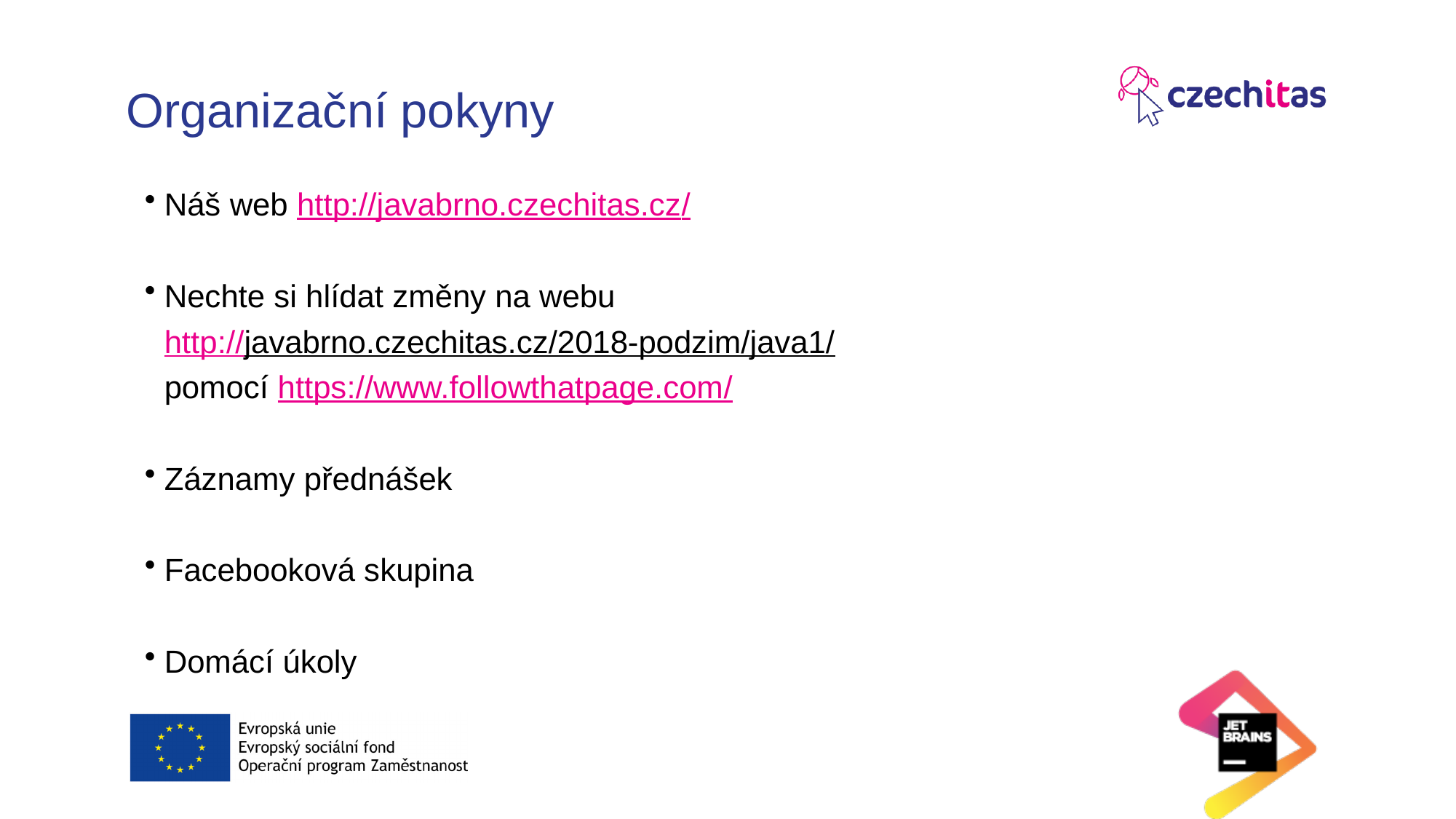

# Organizační pokyny
Náš web http://javabrno.czechitas.cz/

Nechte si hlídat změny na webu
http://javabrno.czechitas.cz/2018-podzim/java1/
pomocí https://www.followthatpage.com/

Záznamy přednášek

Facebooková skupina

Domácí úkoly